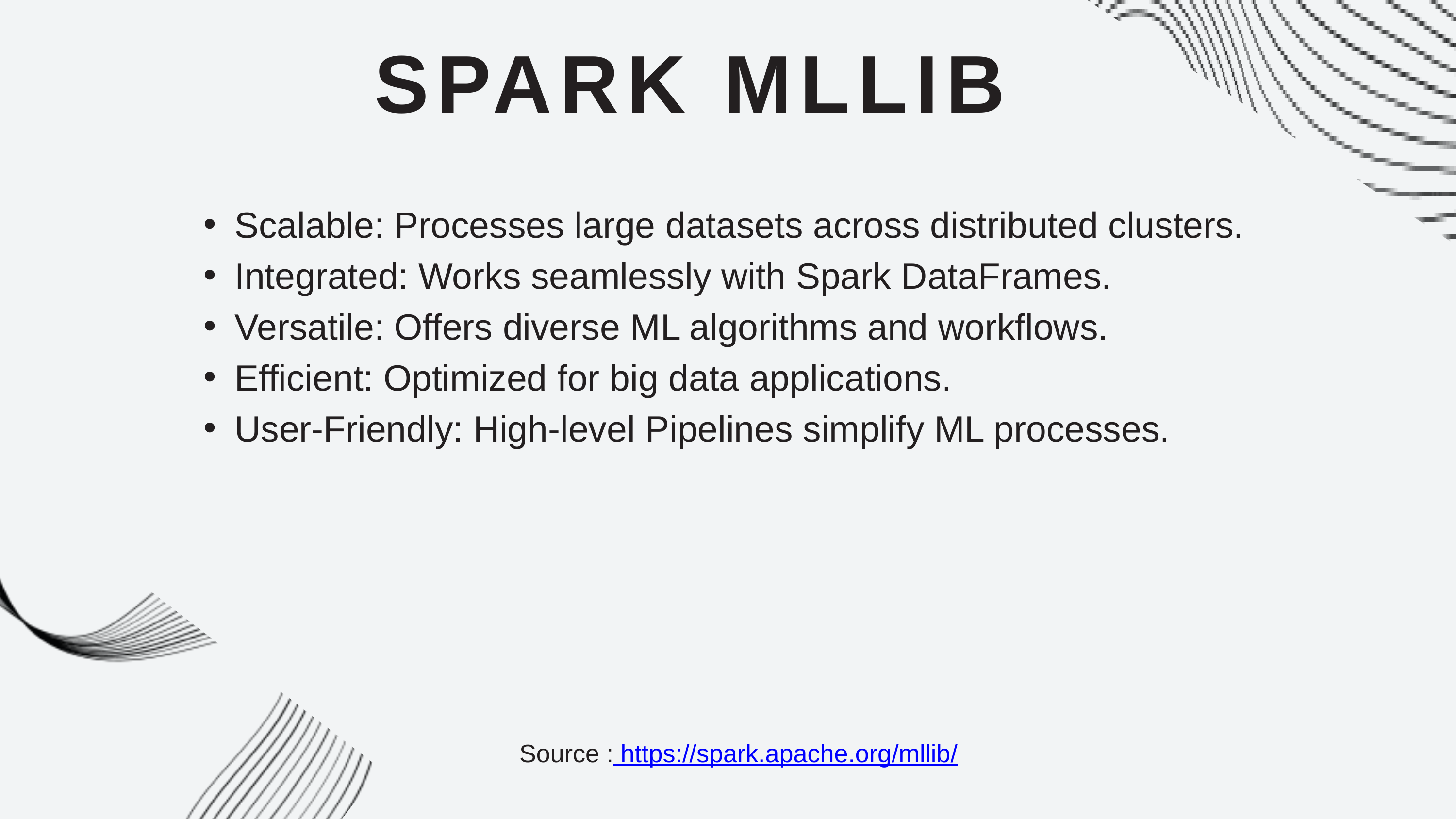

SPARK MLLIB
Scalable: Processes large datasets across distributed clusters.
Integrated: Works seamlessly with Spark DataFrames.
Versatile: Offers diverse ML algorithms and workflows.
Efficient: Optimized for big data applications.
User-Friendly: High-level Pipelines simplify ML processes.

   Source : https://spark.apache.org/mllib/